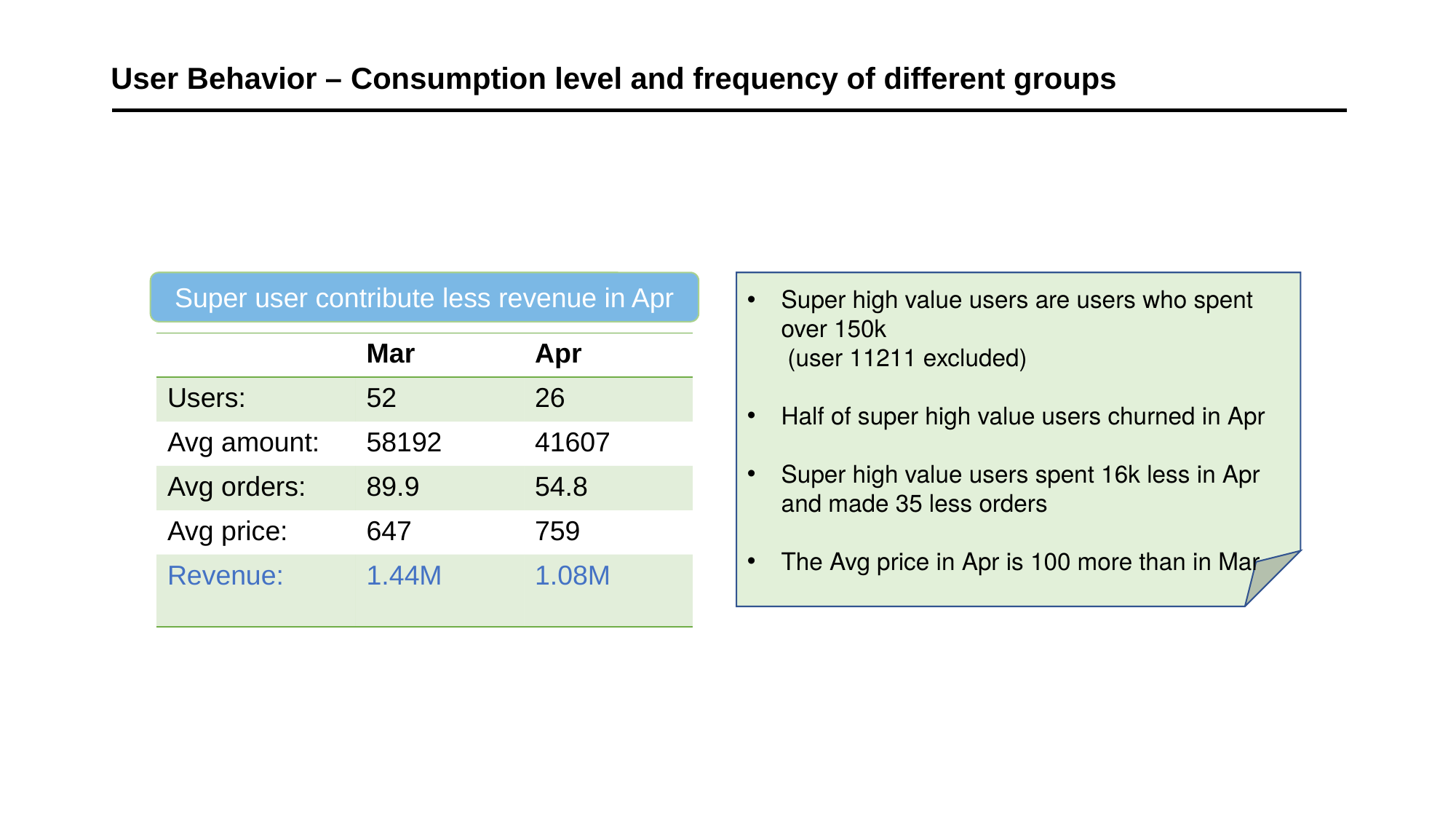

# User Behavior – Consumption level and frequency of different groups

Super high value users are users who spent over 150k
      (user 11211 excluded)

Half of super high value users churned in Apr

Super high value users spent 16k less in Apr and made 35 less orders

The Avg price in Apr is 100 more than in Mar

Super user contribute less revenue in Apr
|  | Mar | Apr |
| --- | --- | --- |
| Users: | 52 | 26 |
| Avg amount: | 58192 | 41607 |
| Avg orders: | 89.9 | 54.8 |
| Avg price: | 647 | 759 |
| Revenue: | 1.44M | 1.08M |